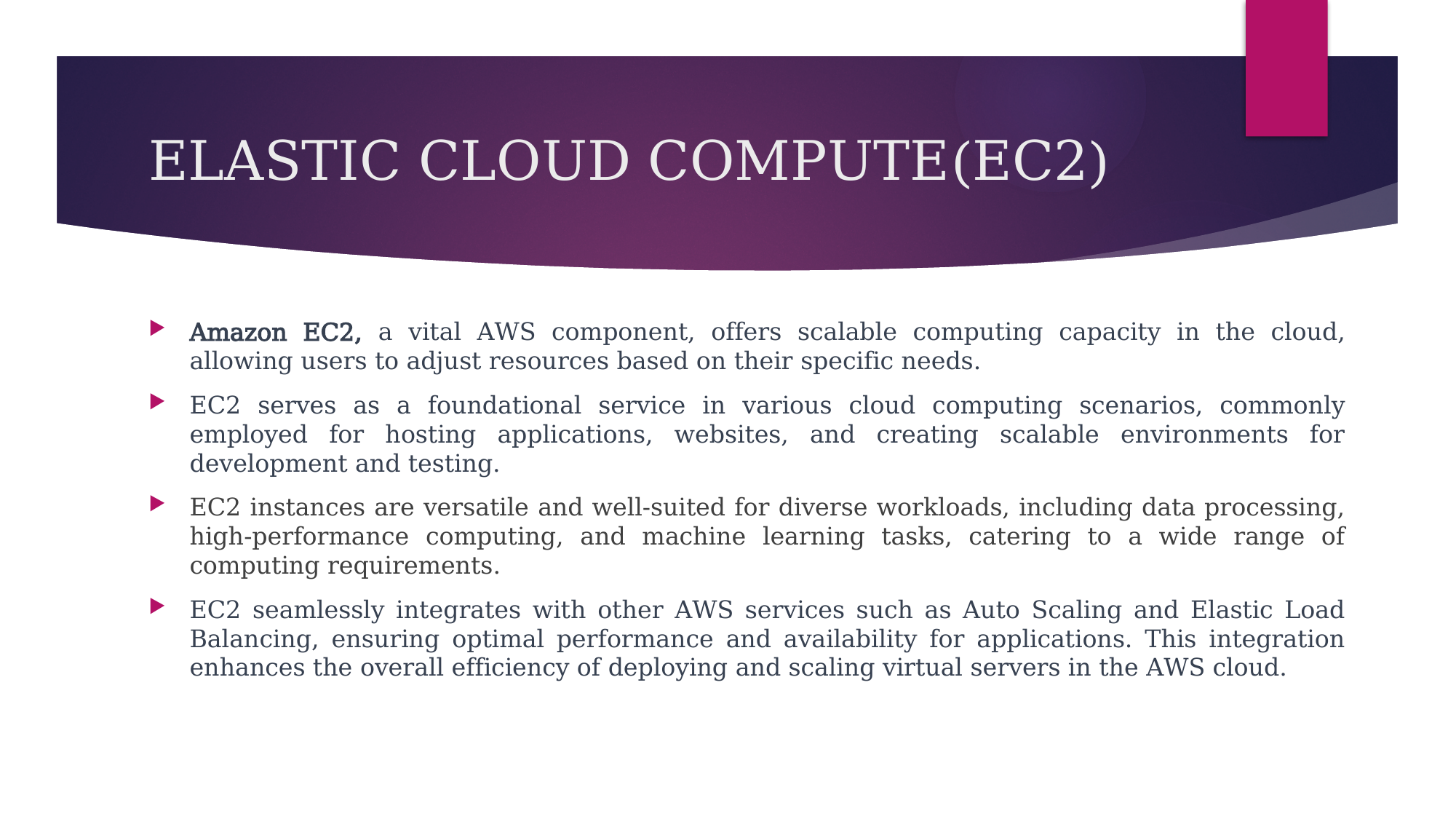

# ELASTIC CLOUD COMPUTE(EC2)
Amazon EC2, a vital AWS component, offers scalable computing capacity in the cloud, allowing users to adjust resources based on their specific needs.
EC2 serves as a foundational service in various cloud computing scenarios, commonly employed for hosting applications, websites, and creating scalable environments for development and testing.
EC2 instances are versatile and well-suited for diverse workloads, including data processing, high-performance computing, and machine learning tasks, catering to a wide range of computing requirements.
EC2 seamlessly integrates with other AWS services such as Auto Scaling and Elastic Load Balancing, ensuring optimal performance and availability for applications. This integration enhances the overall efficiency of deploying and scaling virtual servers in the AWS cloud.